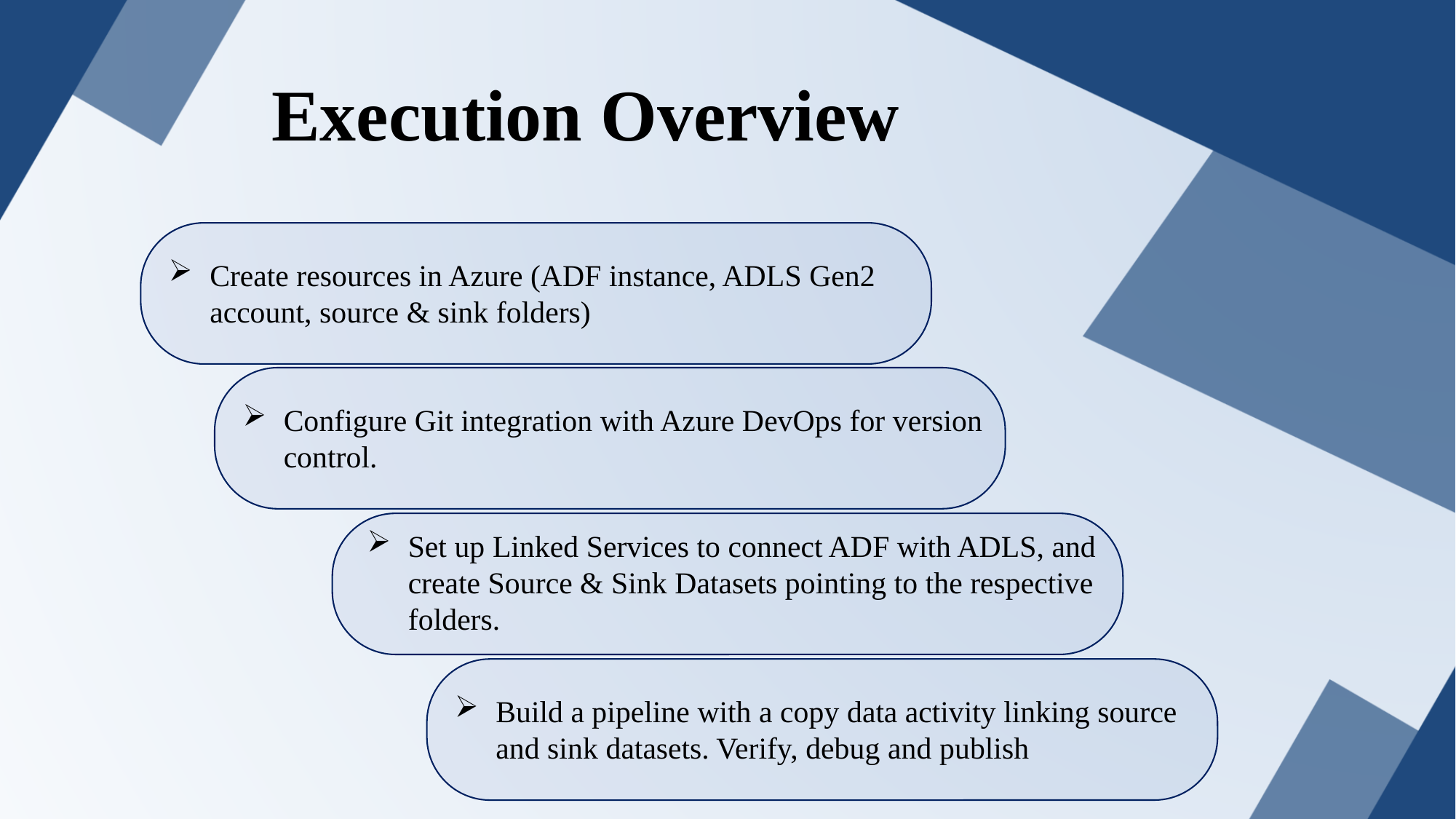

Execution Overview

Create resources in Azure (ADF instance, ADLS Gen2 account, source & sink folders)

Configure Git integration with Azure DevOps for version control.

Set up Linked Services to connect ADF with ADLS, and create Source & Sink Datasets pointing to the respective folders.

Build a pipeline with a copy data activity linking source and sink datasets. Verify, debug and publish